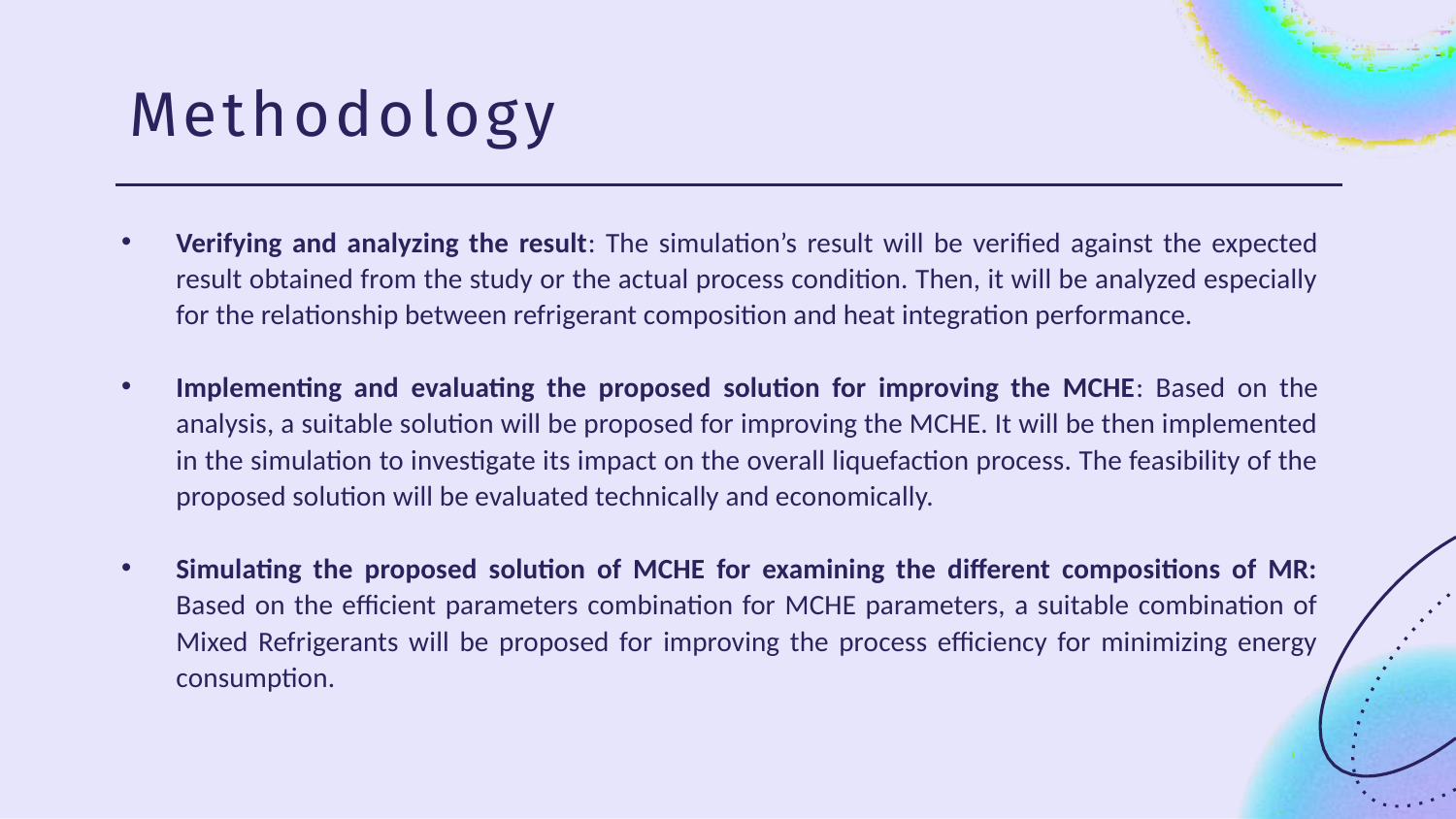

# Methodology

Verifying and analyzing the result: The simulation’s result will be verified against the expected result obtained from the study or the actual process condition. Then, it will be analyzed especially for the relationship between refrigerant composition and heat integration performance.

Implementing and evaluating the proposed solution for improving the MCHE: Based on the analysis, a suitable solution will be proposed for improving the MCHE. It will be then implemented in the simulation to investigate its impact on the overall liquefaction process. The feasibility of the proposed solution will be evaluated technically and economically.

Simulating the proposed solution of MCHE for examining the different compositions of MR: Based on the efficient parameters combination for MCHE parameters, a suitable combination of Mixed Refrigerants will be proposed for improving the process efficiency for minimizing energy consumption.